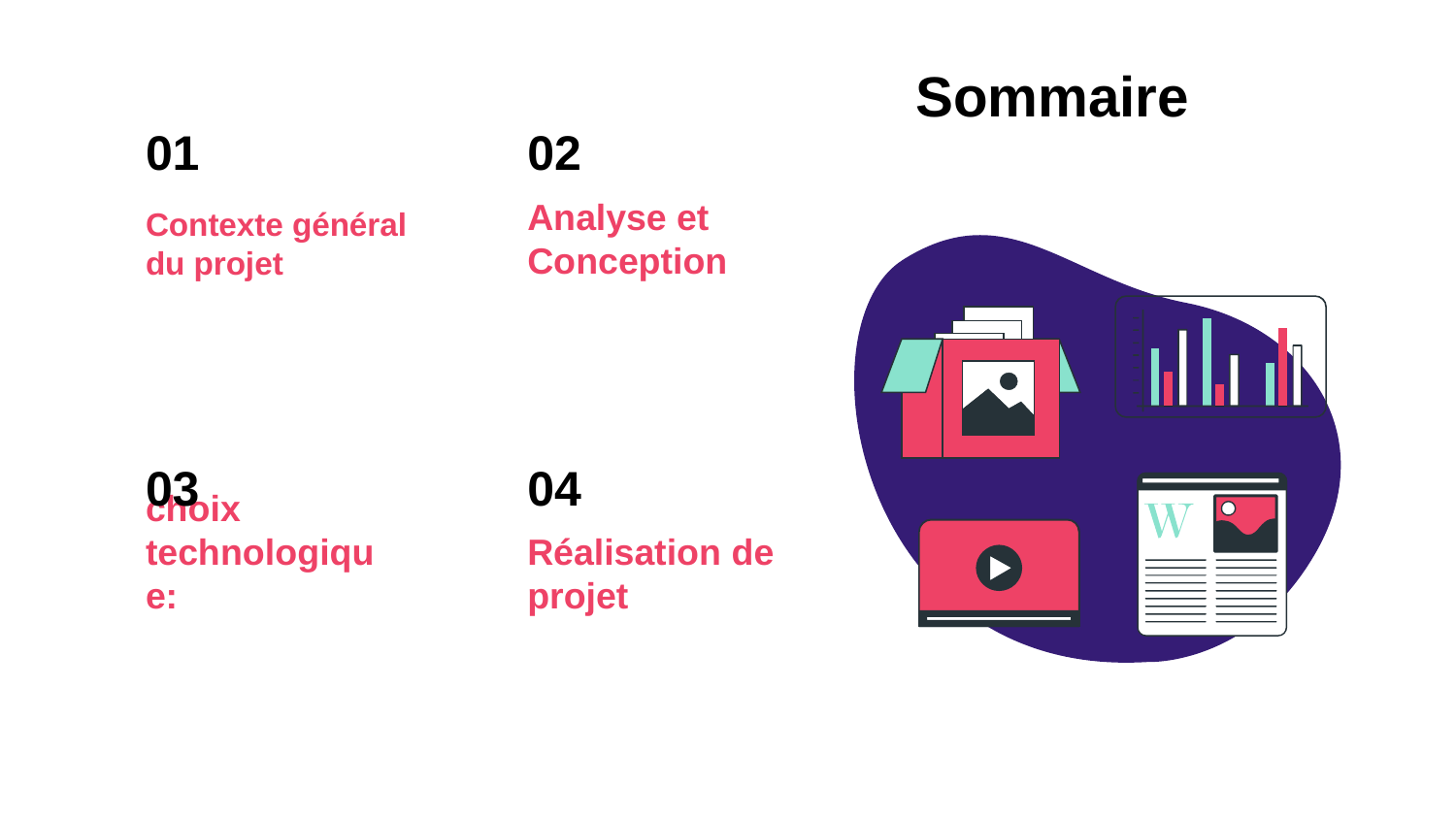

Sommaire
# 01
02
Contexte général du projet

Analyse et Conception

03
04
choix technologique:
Réalisation de projet